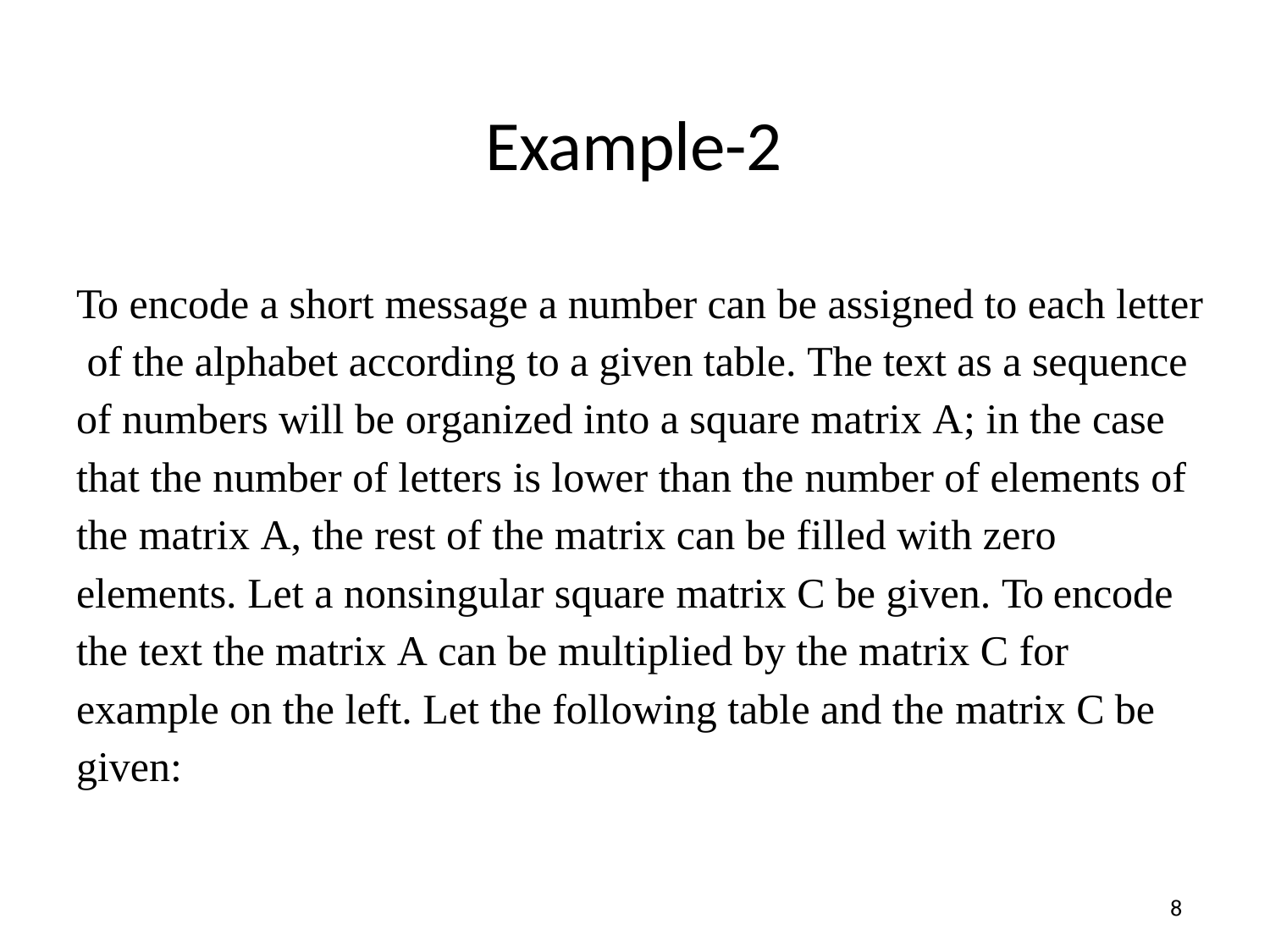

# Example-2
To encode a short message a number can be assigned to each letter  of the alphabet according to a given table. The text as a sequence  of numbers will be organized into a square matrix A; in the case  that the number of letters is lower than the number of elements of  the matrix A, the rest of the matrix can be filled with zero  elements. Let a nonsingular square matrix C be given. To encode  the text the matrix A can be multiplied by the matrix C for  example on the left. Let the following table and the matrix C be  given:
8